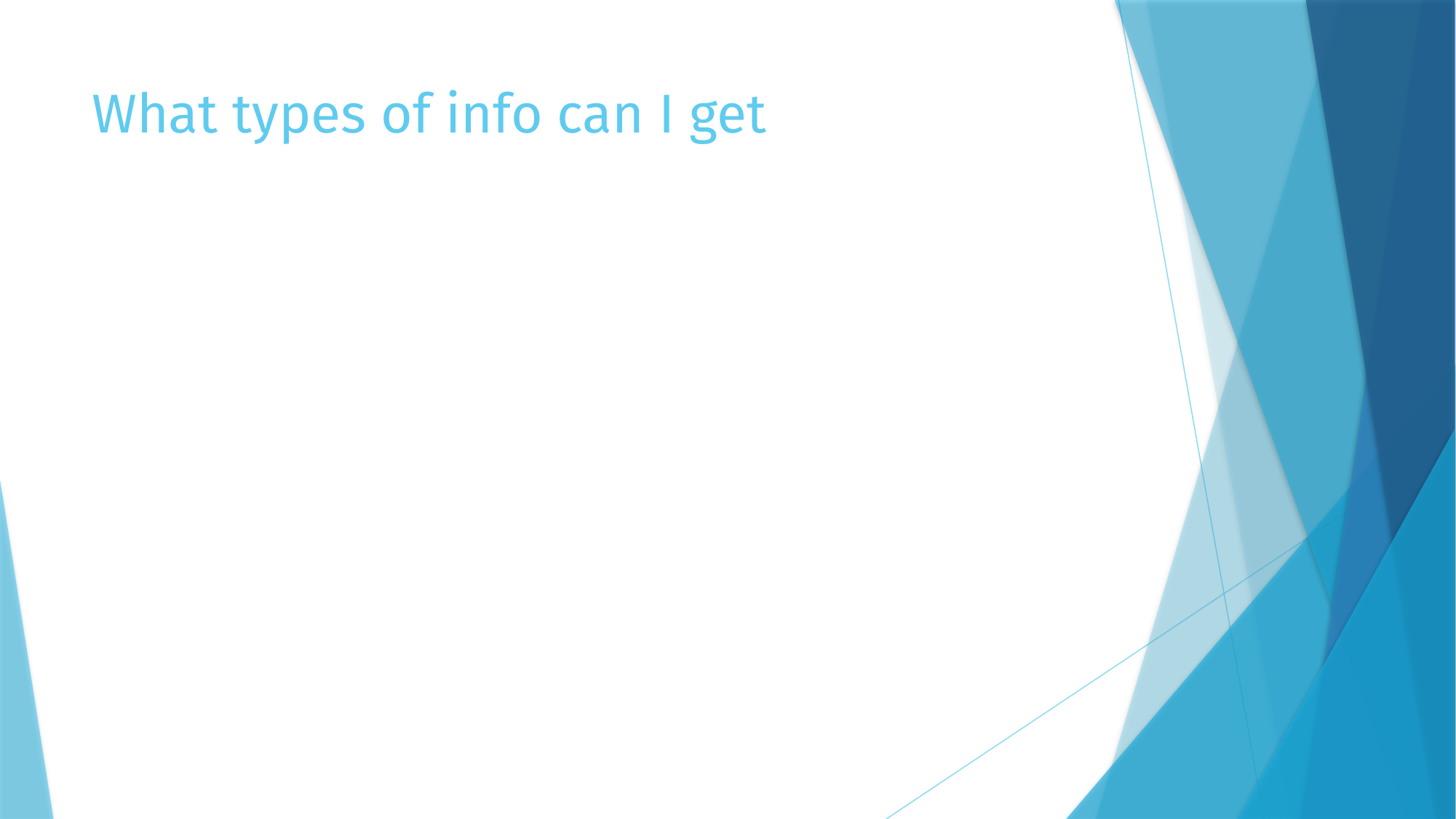

# What types of info can I get